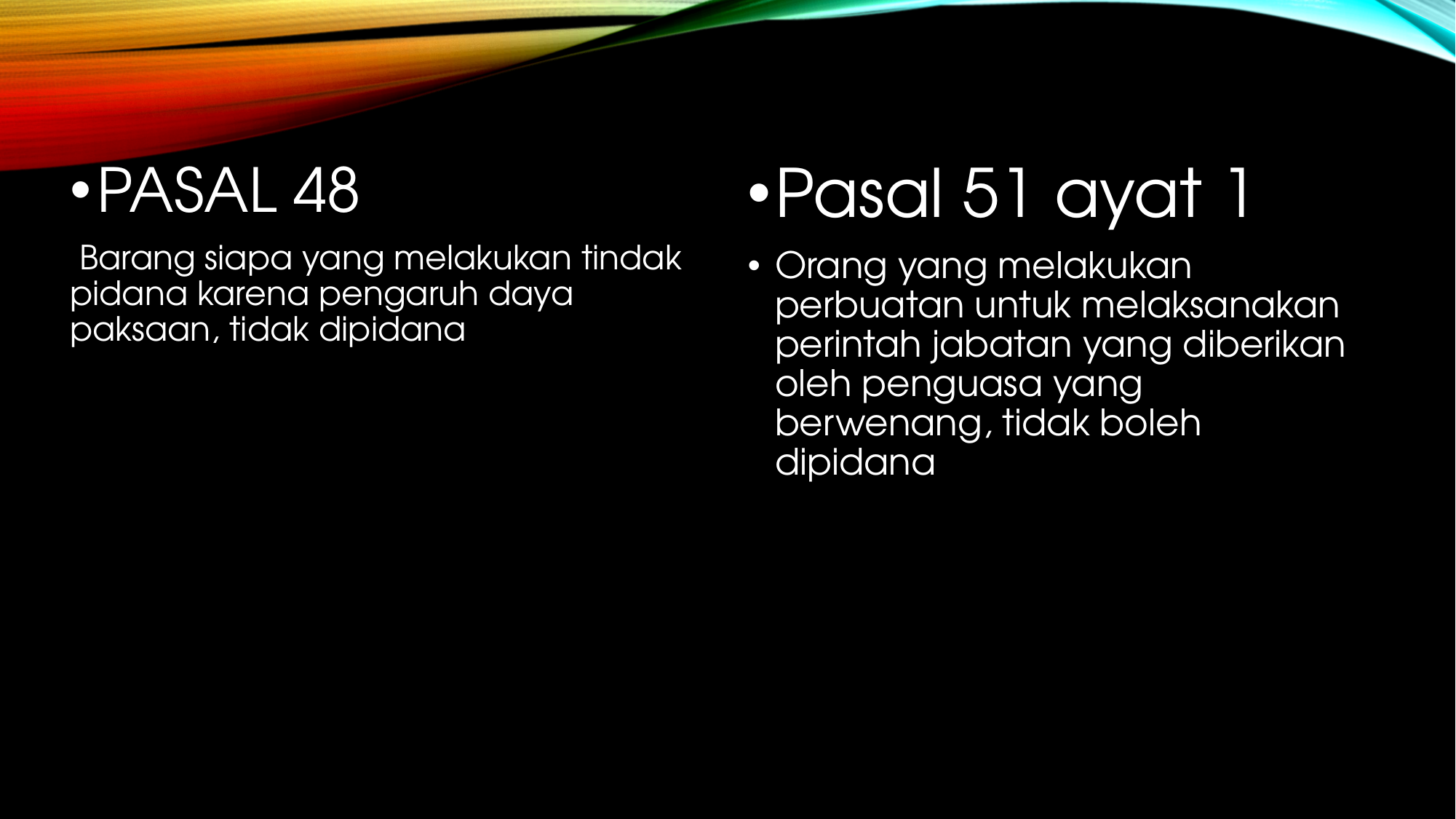

PASAL 48
 Barang siapa yang melakukan tindak pidana karena pengaruh daya paksaan, tidak dipidana

Pasal 51 ayat 1
Orang yang melakukan perbuatan untuk melaksanakan perintah jabatan yang diberikan oleh penguasa yang berwenang, tidak boleh dipidana